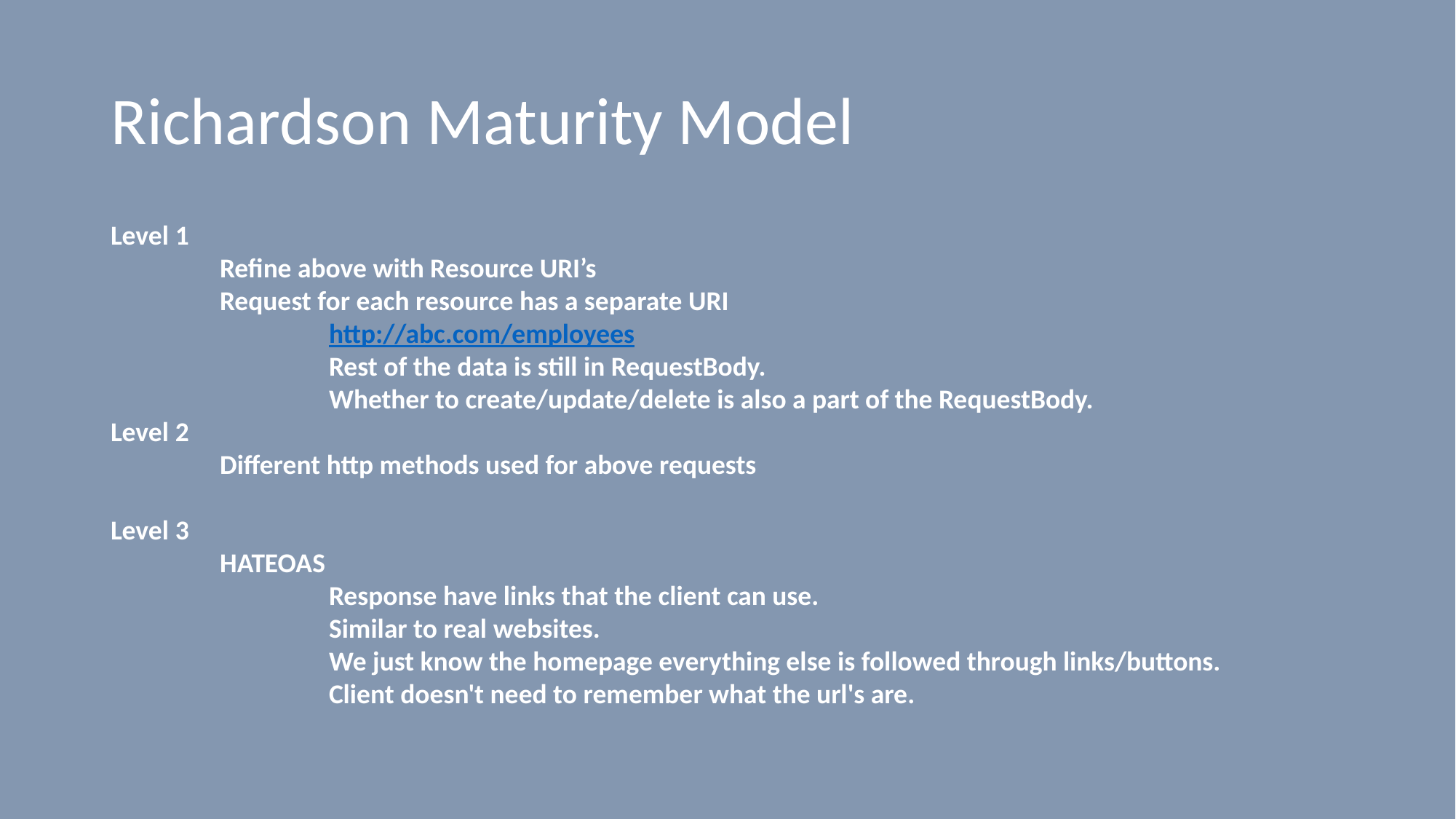

# Richardson Maturity Model
Level 1
	Refine above with Resource URI’s
	Request for each resource has a separate URI
		http://abc.com/employees
		Rest of the data is still in RequestBody.
		Whether to create/update/delete is also a part of the RequestBody.
Level 2
	Different http methods used for above requests

Level 3
	HATEOAS
		Response have links that the client can use.
		Similar to real websites.
		We just know the homepage everything else is followed through links/buttons.
		Client doesn't need to remember what the url's are.